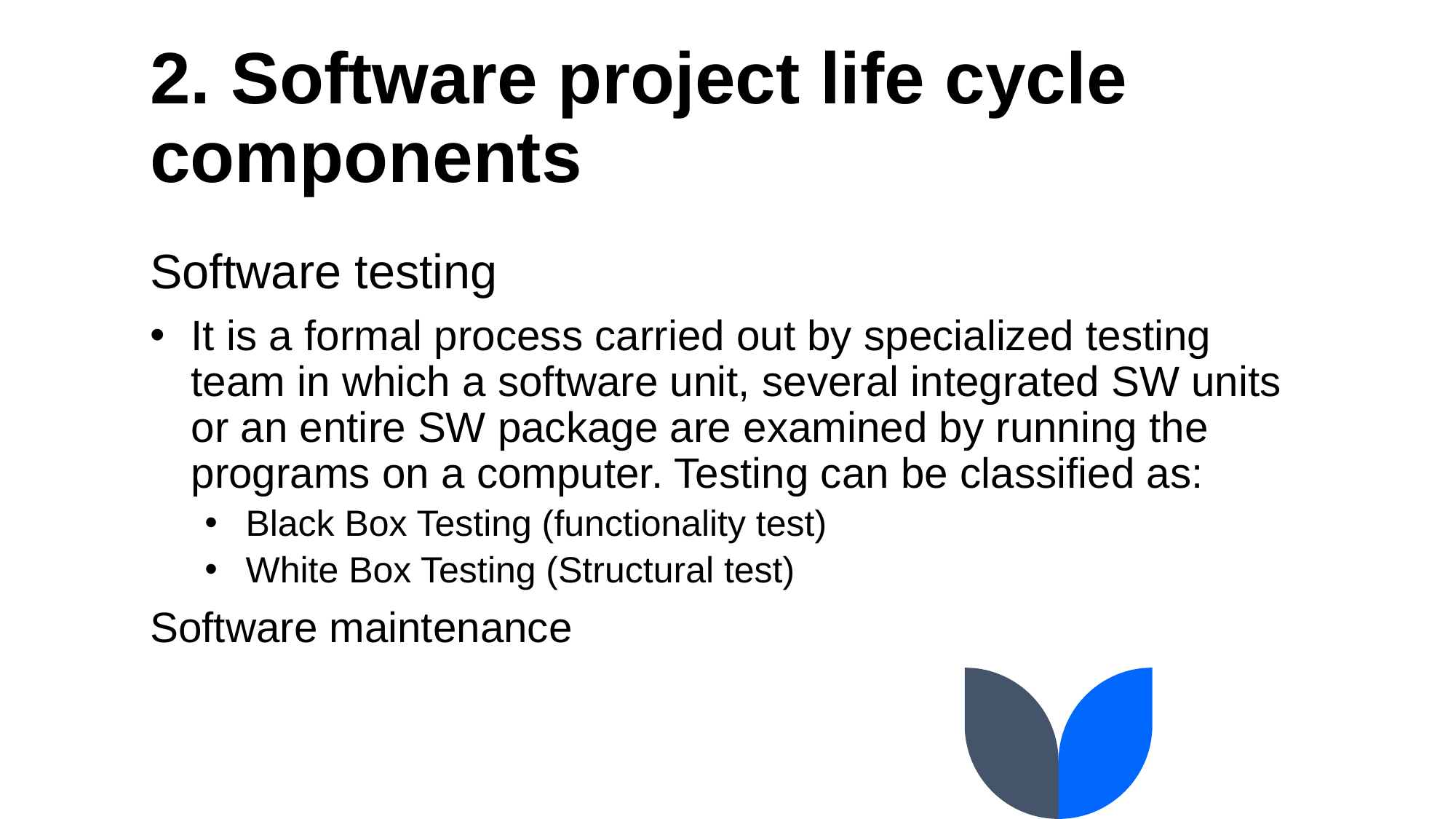

# 2. Software project life cycle components
Software testing
It is a formal process carried out by specialized testing team in which a software unit, several integrated SW units or an entire SW package are examined by running the programs on a computer. Testing can be classified as:
Black Box Testing (functionality test)
White Box Testing (Structural test)
Software maintenance